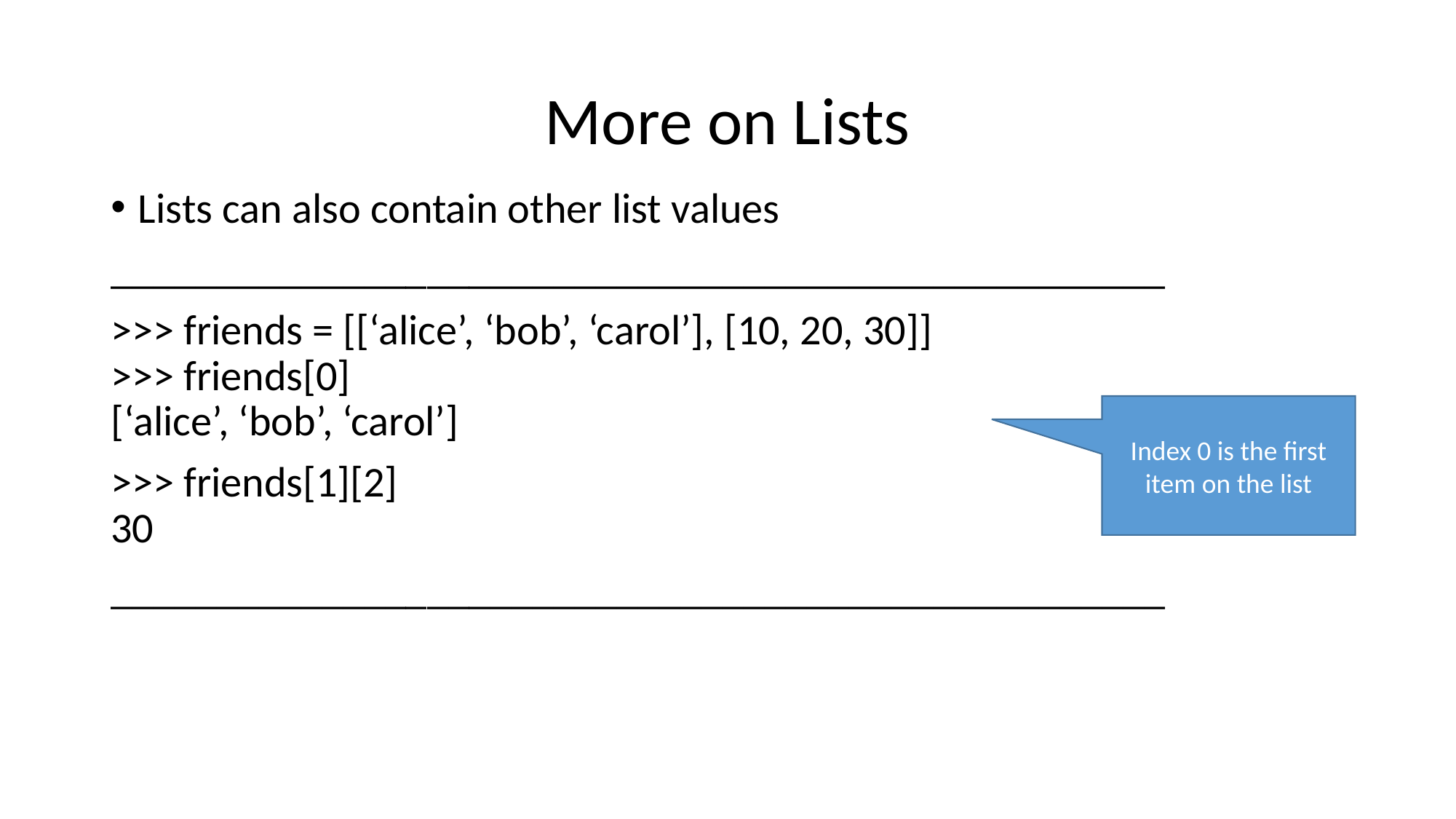

# More on Lists
Lists can also contain other list values
__________________________________________________
>>> friends = [[‘alice’, ‘bob’, ‘carol’], [10, 20, 30]]
>>> friends[0]
[‘alice’, ‘bob’, ‘carol’]
>>> friends[1][2]
30
__________________________________________________
Index 0 is the first item on the list